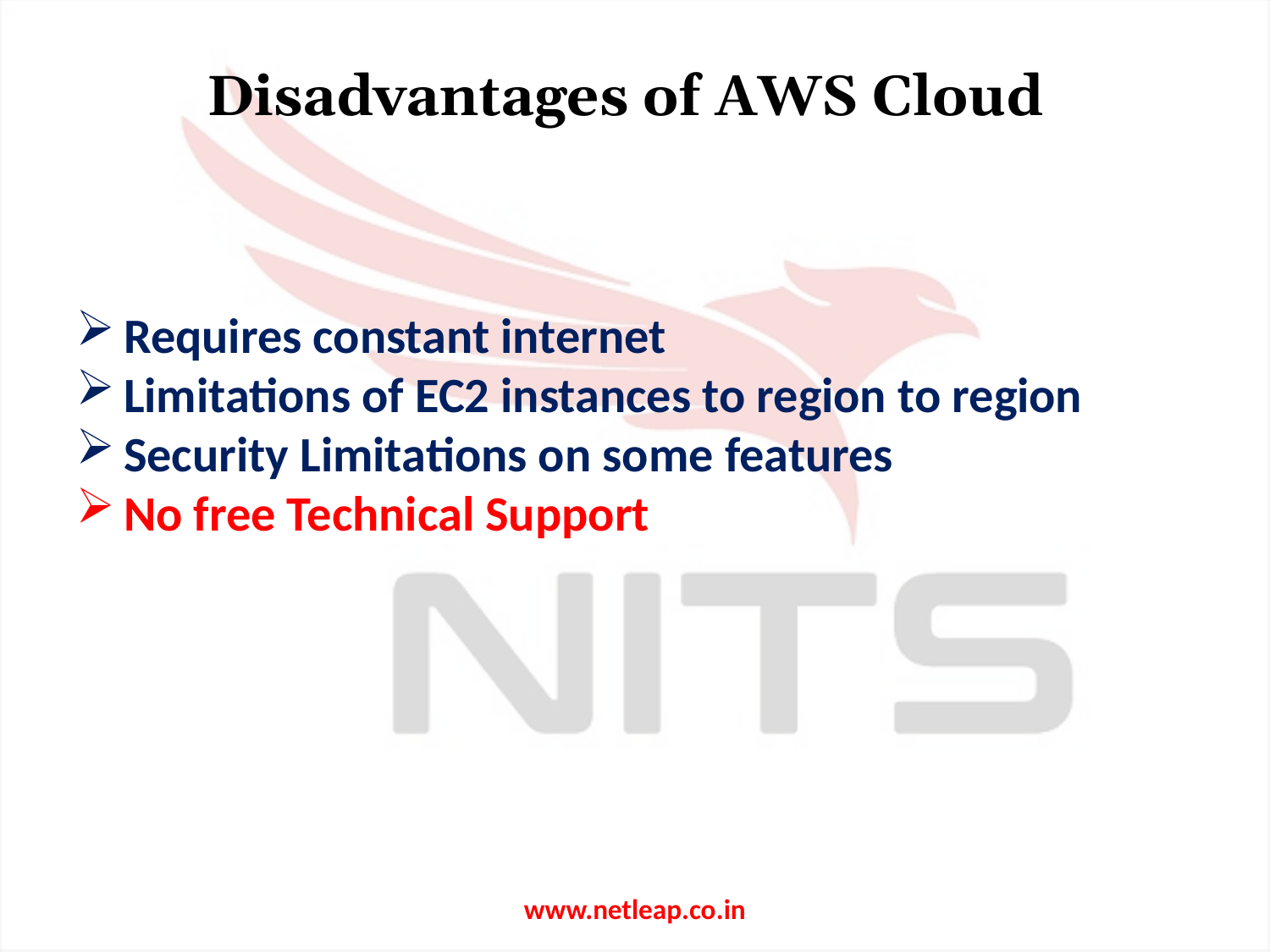

# Disadvantages of AWS Cloud
Requires constant internet
Limitations of EC2 instances to region to region
Security Limitations on some features
No free Technical Support
www.netleap.co.in